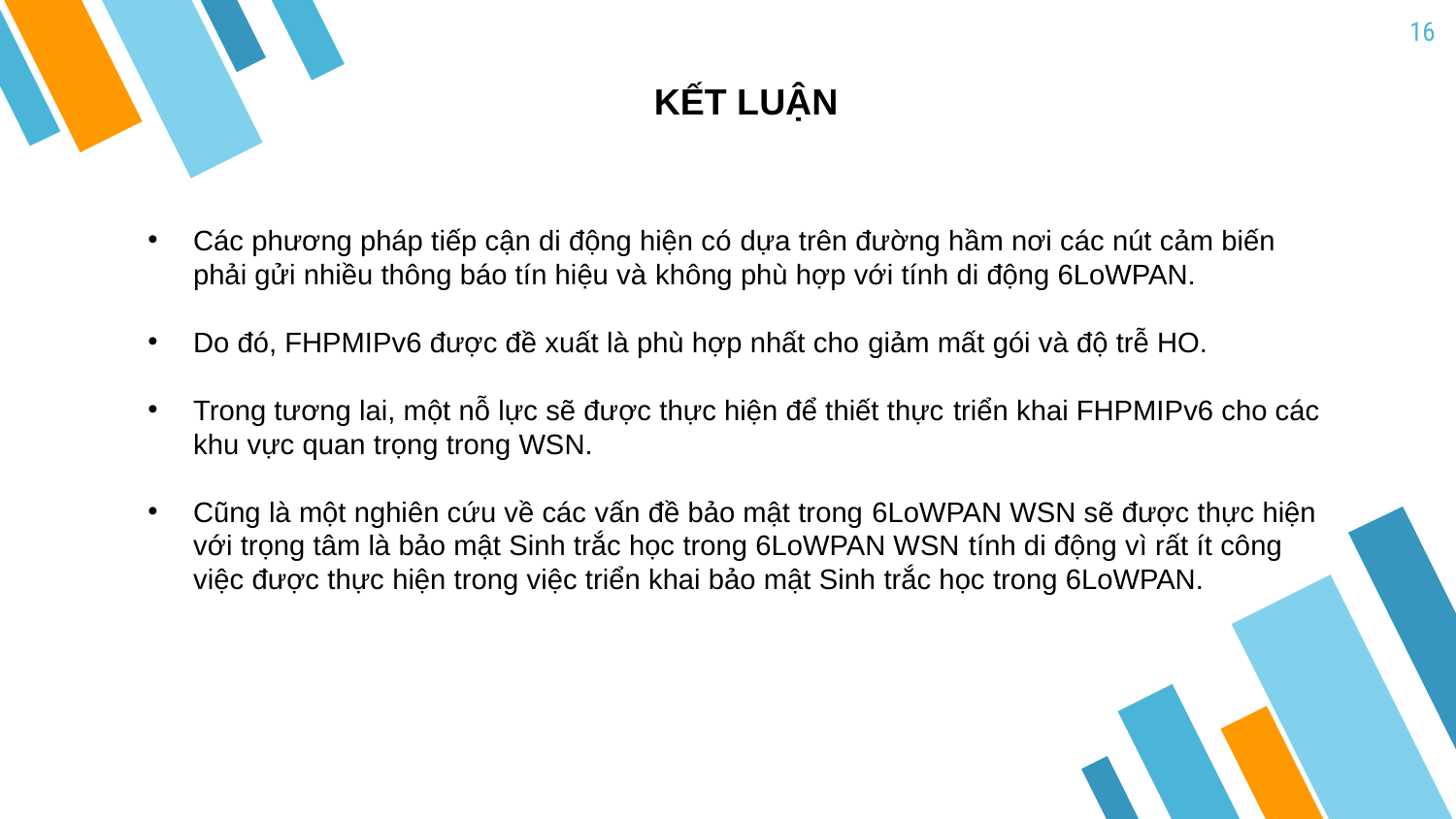

16
KẾT LUẬN
Các phương pháp tiếp cận di động hiện có dựa trên đường hầm nơi các nút cảm biến phải gửi nhiều thông báo tín hiệu và không phù hợp với tính di động 6LoWPAN.

Do đó, FHPMIPv6 được đề xuất là phù hợp nhất cho giảm mất gói và độ trễ HO.

Trong tương lai, một nỗ lực sẽ được thực hiện để thiết thực triển khai FHPMIPv6 cho các khu vực quan trọng trong WSN.

Cũng là một nghiên cứu về các vấn đề bảo mật trong 6LoWPAN WSN sẽ được thực hiện với trọng tâm là bảo mật Sinh trắc học trong 6LoWPAN WSN tính di động vì rất ít công việc được thực hiện trong việc triển khai bảo mật Sinh trắc học trong 6LoWPAN.